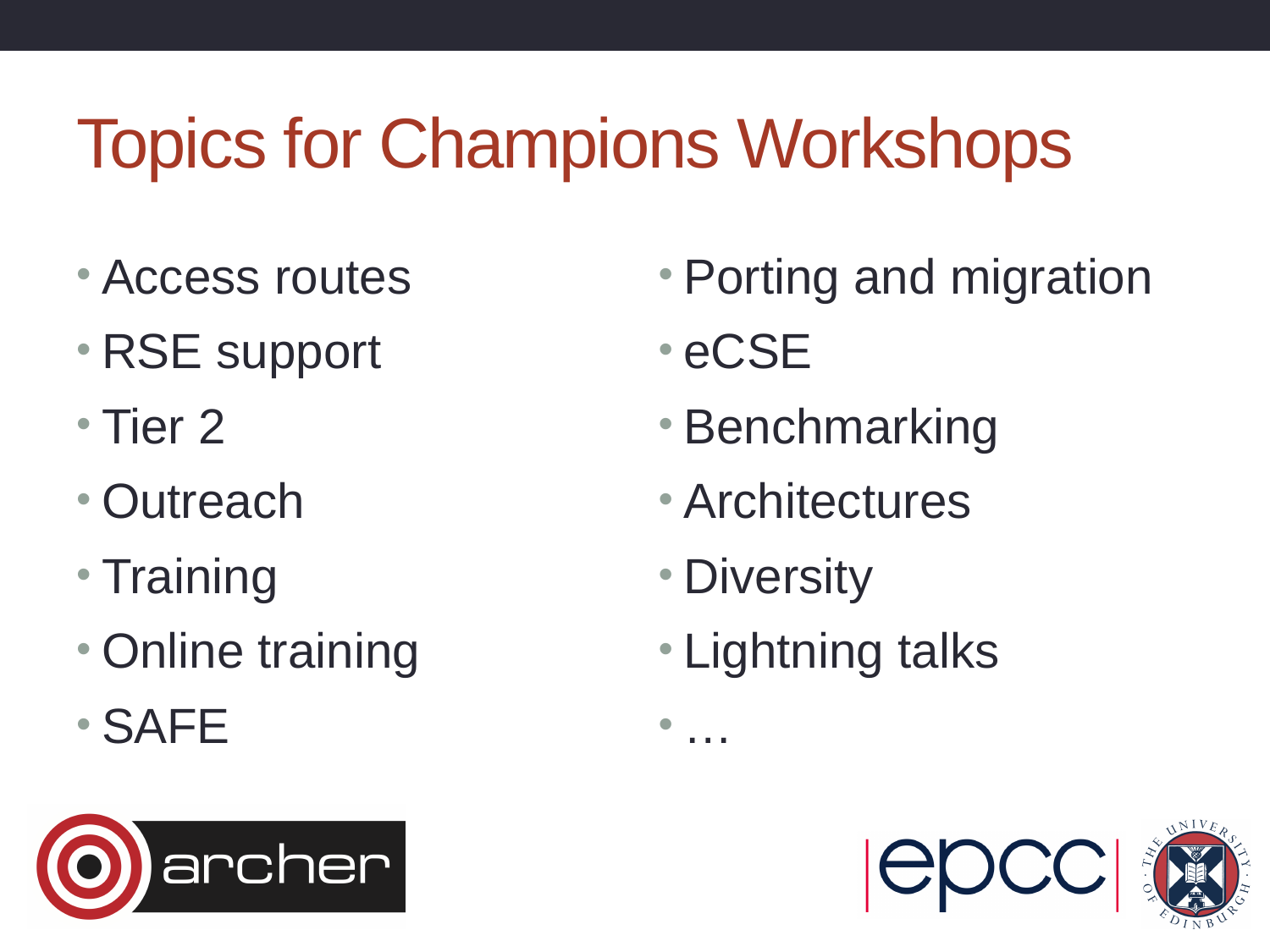

# Topics for Champions Workshops
Access routes
RSE support
Tier 2
Outreach
Training
Online training
SAFE
Porting and migration
eCSE
Benchmarking
Architectures
Diversity
Lightning talks
…